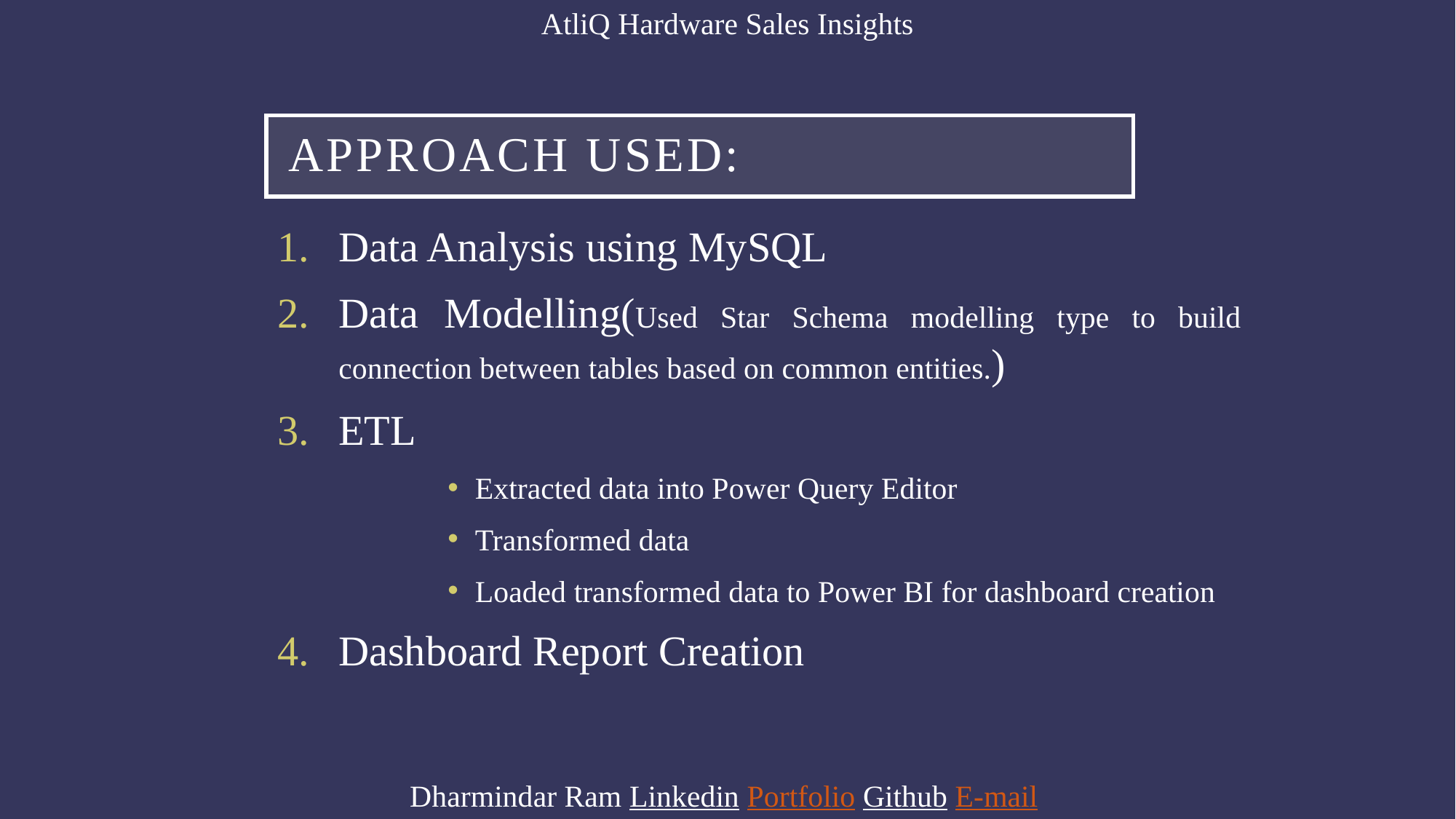

AtliQ Hardware Sales Insights
# Approach Used:
Data Analysis using MySQL
Data Modelling(Used Star Schema modelling type to build connection between tables based on common entities.)
ETL
Extracted data into Power Query Editor
Transformed data
Loaded transformed data to Power BI for dashboard creation
Dashboard Report Creation
Dharmindar Ram Linkedin Portfolio Github E-mail